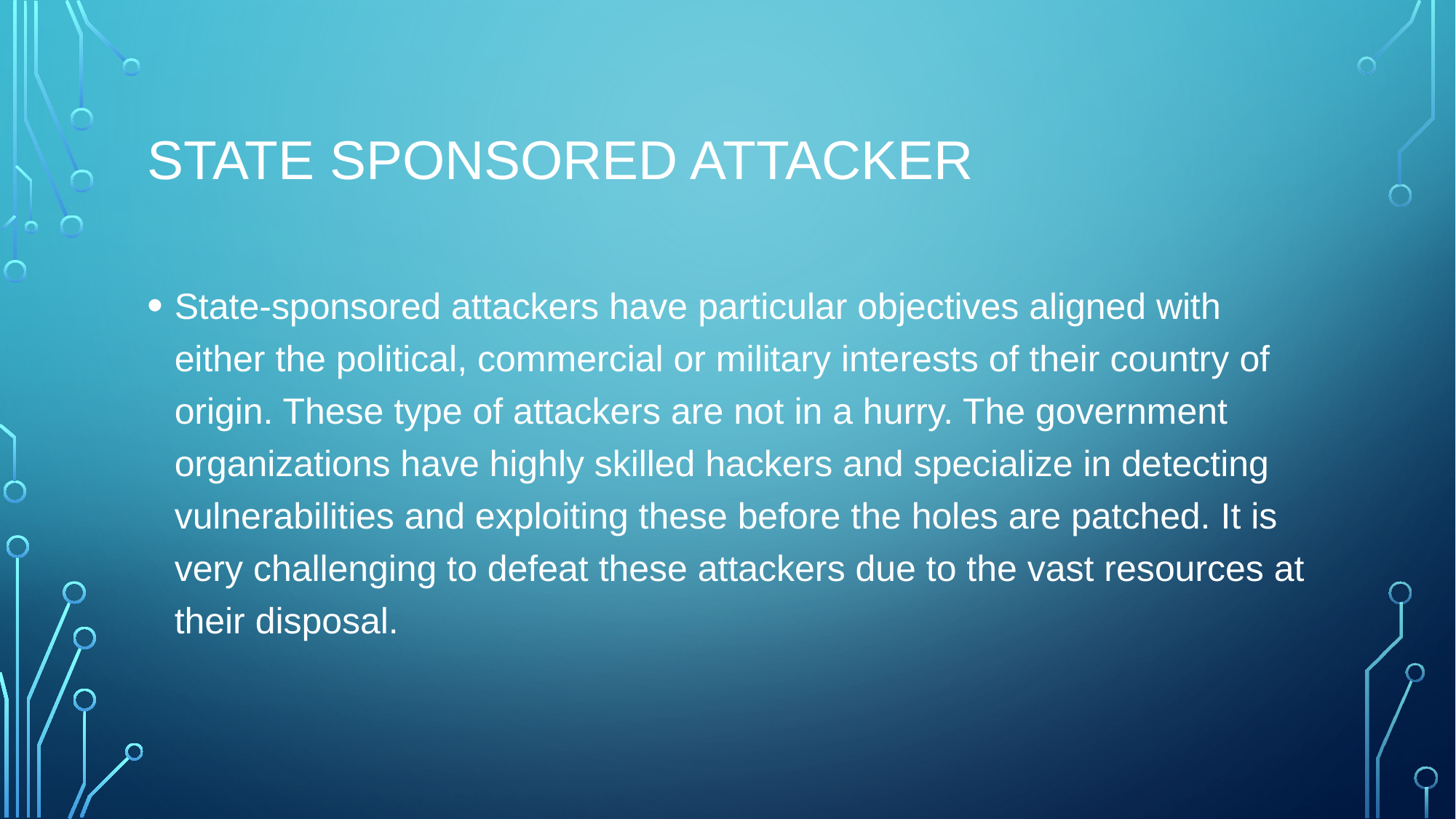

# State sponsored attacker
State-sponsored attackers have particular objectives aligned with either the political, commercial or military interests of their country of origin. These type of attackers are not in a hurry. The government organizations have highly skilled hackers and specialize in detecting vulnerabilities and exploiting these before the holes are patched. It is very challenging to defeat these attackers due to the vast resources at their disposal.